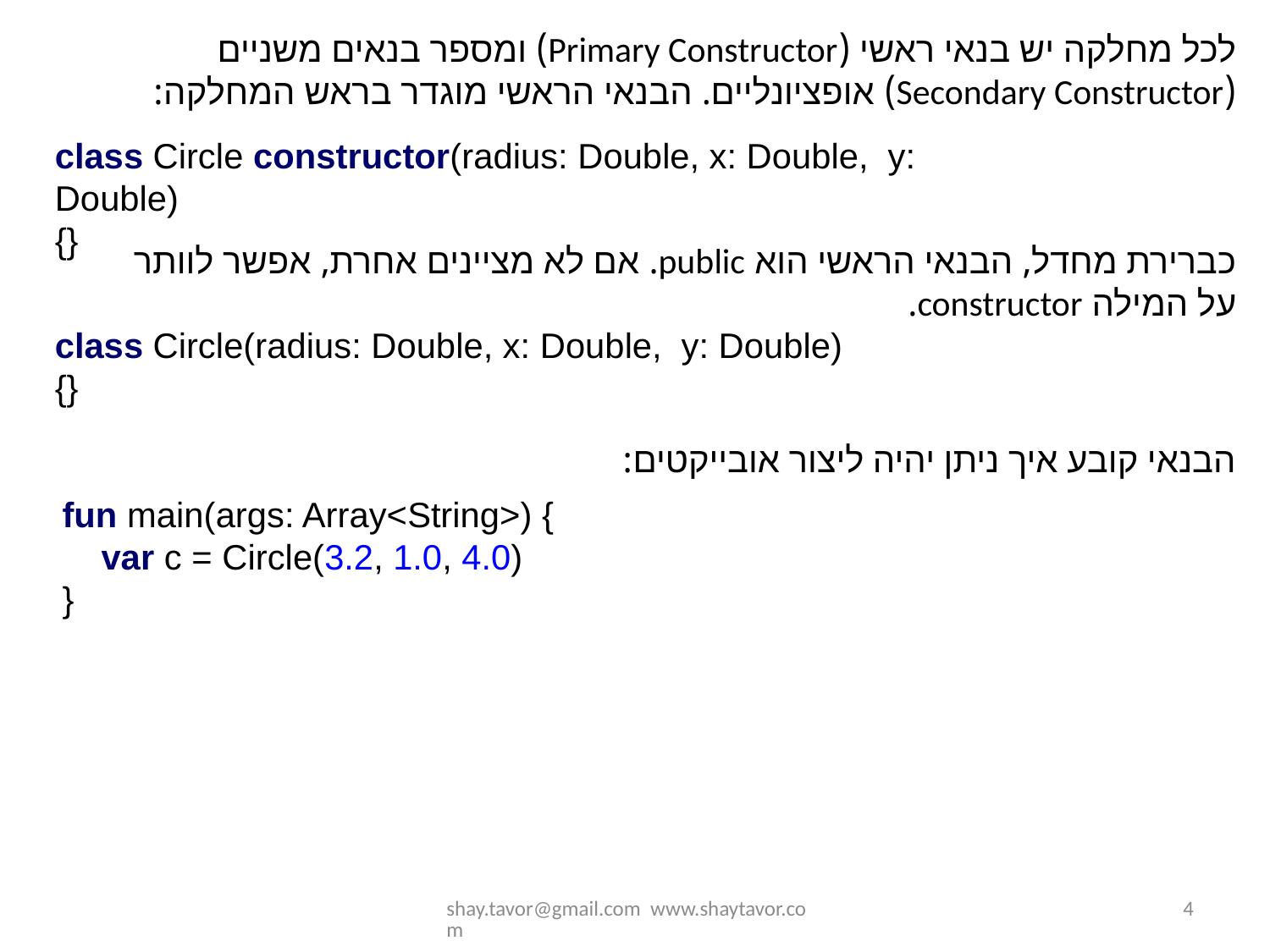

לכל מחלקה יש בנאי ראשי (Primary Constructor) ומספר בנאים משניים (Secondary Constructor) אופציונליים. הבנאי הראשי מוגדר בראש המחלקה:
class Circle constructor(radius: Double, x: Double,  y: Double)
{}
כברירת מחדל, הבנאי הראשי הוא public. אם לא מציינים אחרת, אפשר לוותר על המילה constructor.
class Circle(radius: Double, x: Double,  y: Double)
{}
הבנאי קובע איך ניתן יהיה ליצור אובייקטים:
fun main(args: Array<String>) {
    var c = Circle(3.2, 1.0, 4.0)
}
shay.tavor@gmail.com  www.shaytavor.com
4